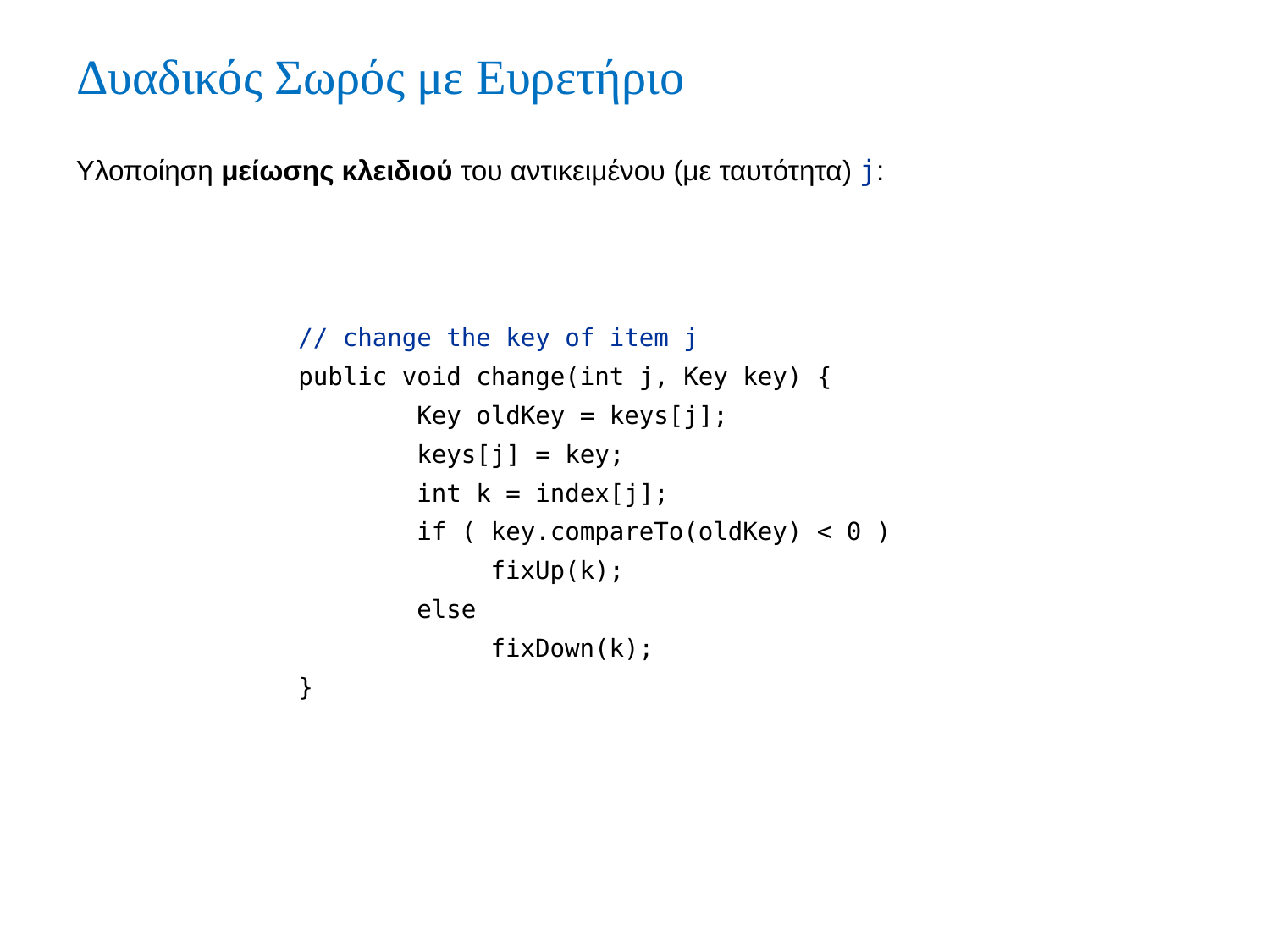

# Δυαδικός Σωρός με Ευρετήριο
Υλοποίηση μείωσης κλειδιού του αντικειμένου (με ταυτότητα) j:
// change the key of item j
public void change(int j, Key key) {
        Key oldKey = keys[j];
        keys[j] = key;
        int k = index[j];
        if ( key.compareTo(oldKey) < 0 )
             fixUp(k);
        else
             fixDown(k);
}